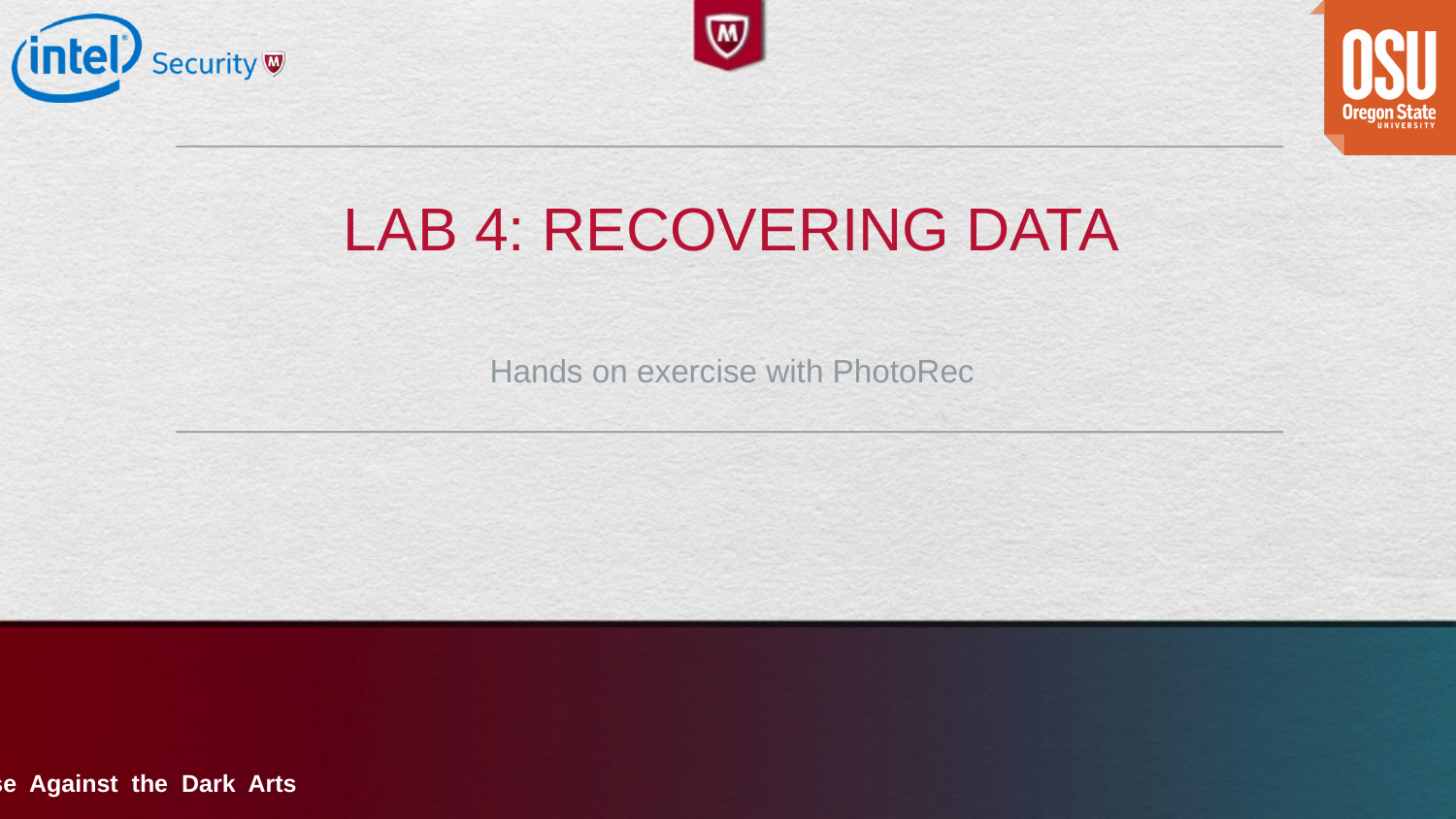

# Lab 4: Recovering Data
Hands on exercise with PhotoRec